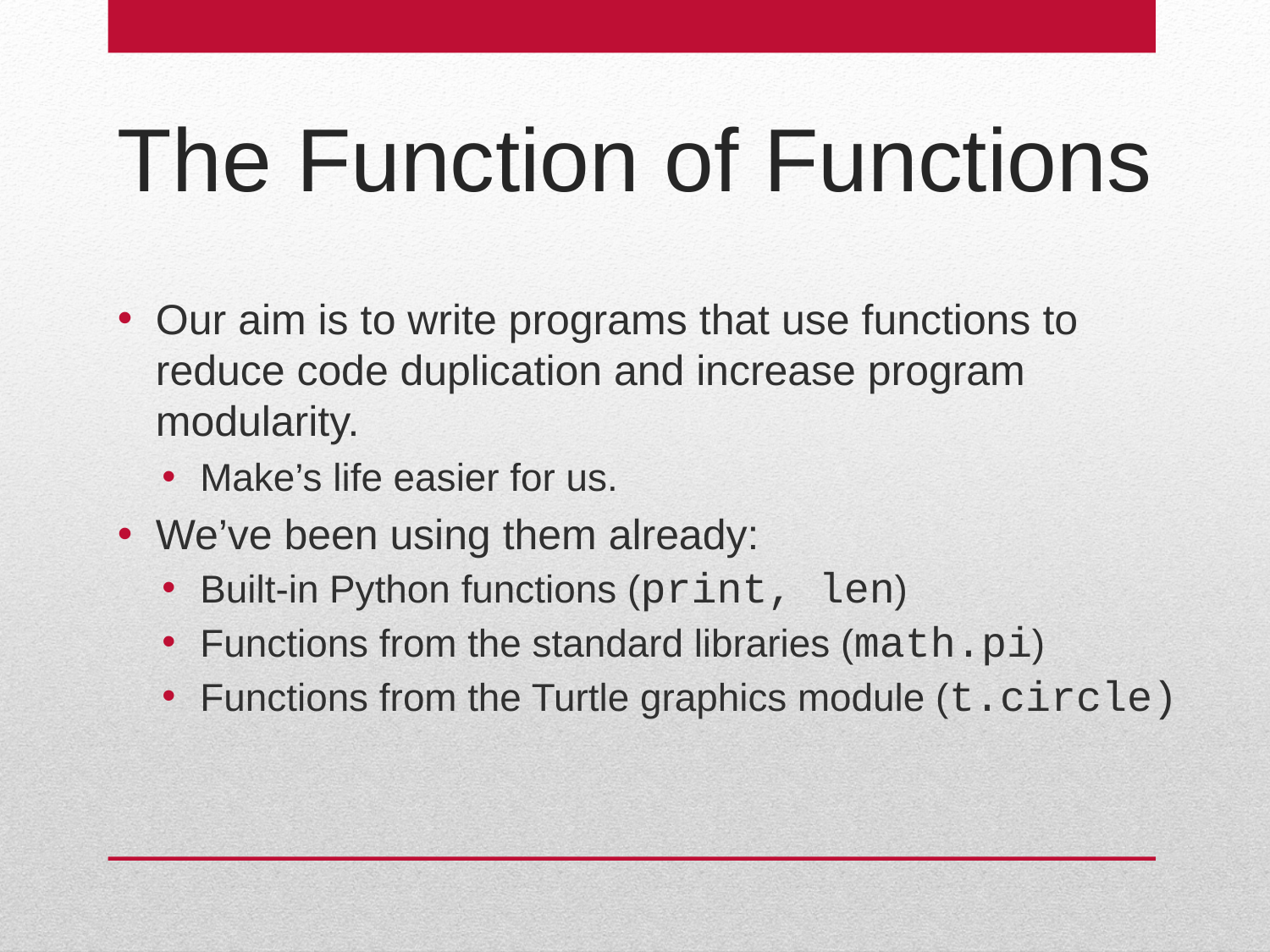

# The Function of Functions
Our aim is to write programs that use functions to reduce code duplication and increase program modularity.
Make’s life easier for us.
We’ve been using them already:
Built-in Python functions (print, len)
Functions from the standard libraries (math.pi)
Functions from the Turtle graphics module (t.circle)